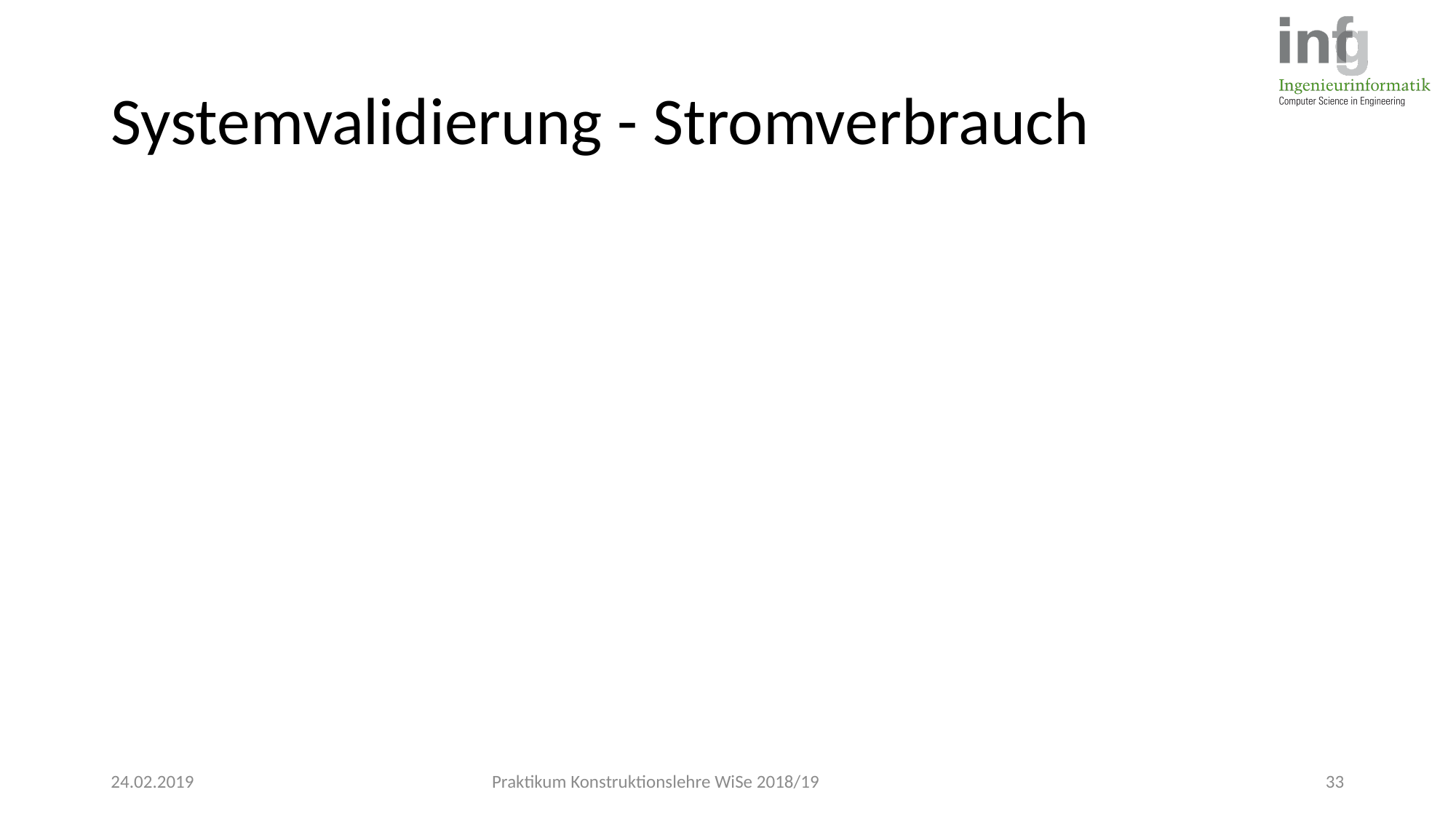

# Systemvalidierung - Stromverbrauch

24.02.2019
Praktikum Konstruktionslehre WiSe 2018/19
33